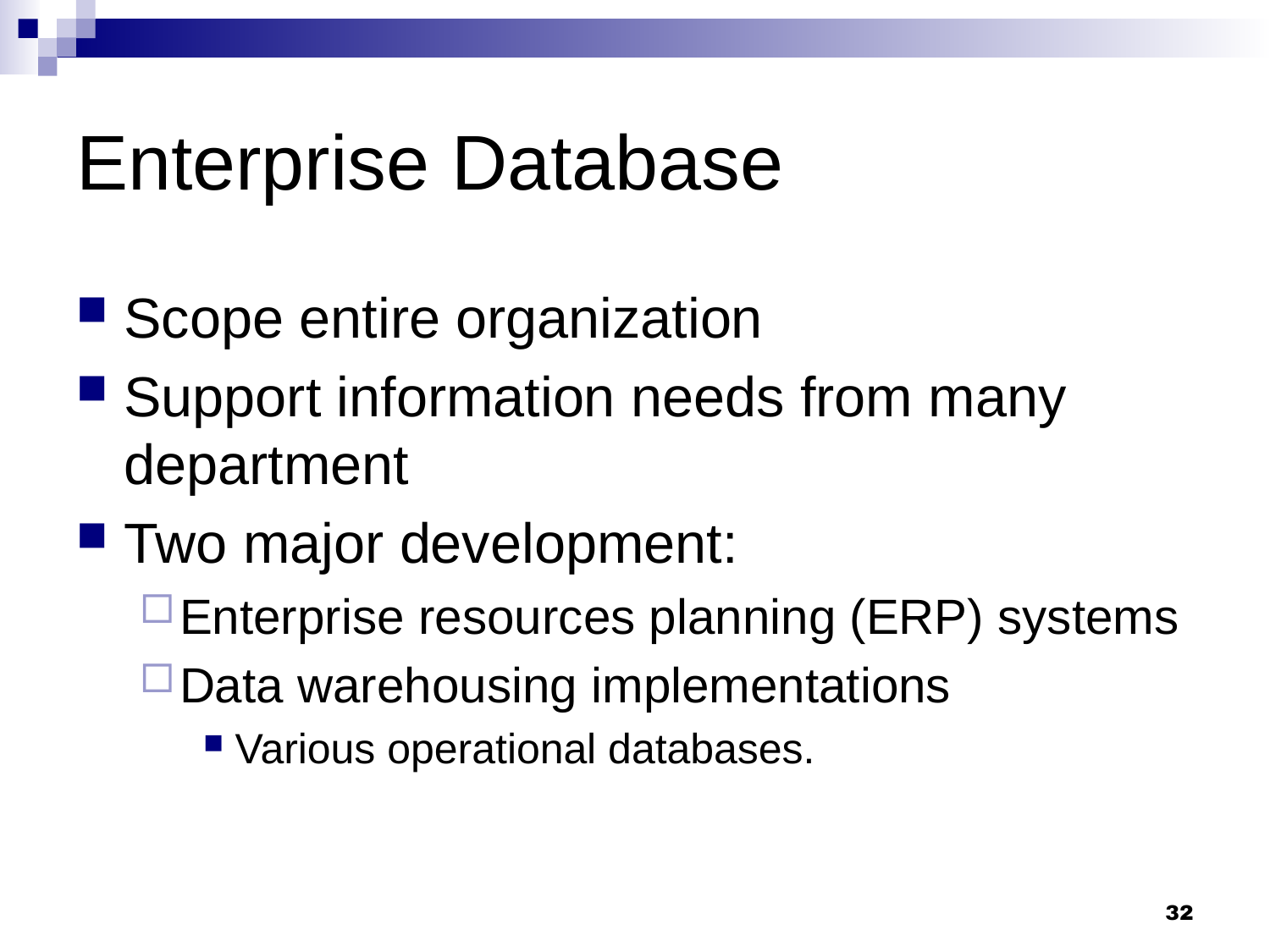

# Enterprise Database
Scope entire organization
Support information needs from many department
Two major development:
Enterprise resources planning (ERP) systems
Data warehousing implementations
Various operational databases.
32